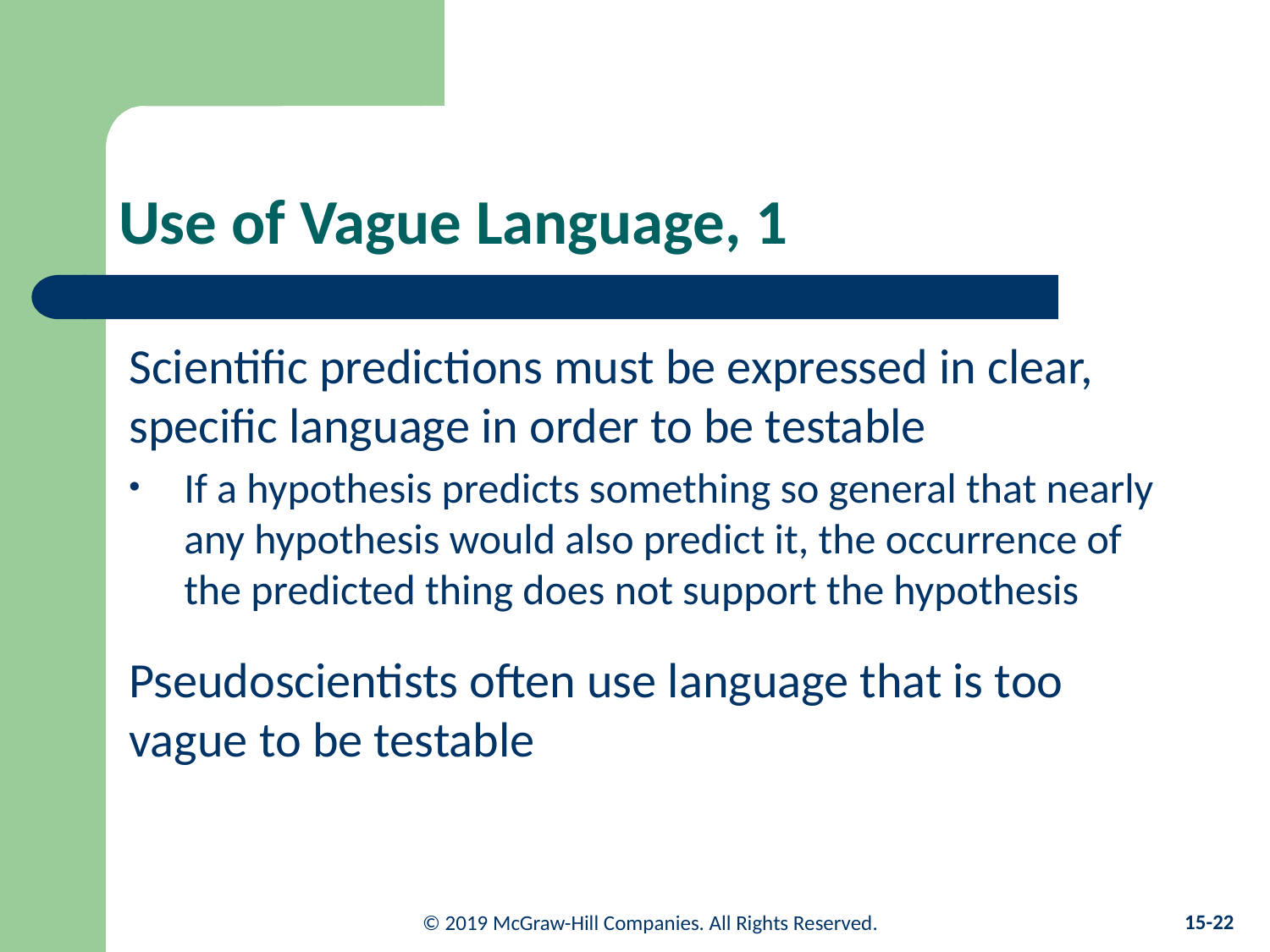

# Use of Vague Language, 1
Scientific predictions must be expressed in clear, specific language in order to be testable
If a hypothesis predicts something so general that nearly any hypothesis would also predict it, the occurrence of the predicted thing does not support the hypothesis

Pseudoscientists often use language that is too vague to be testable